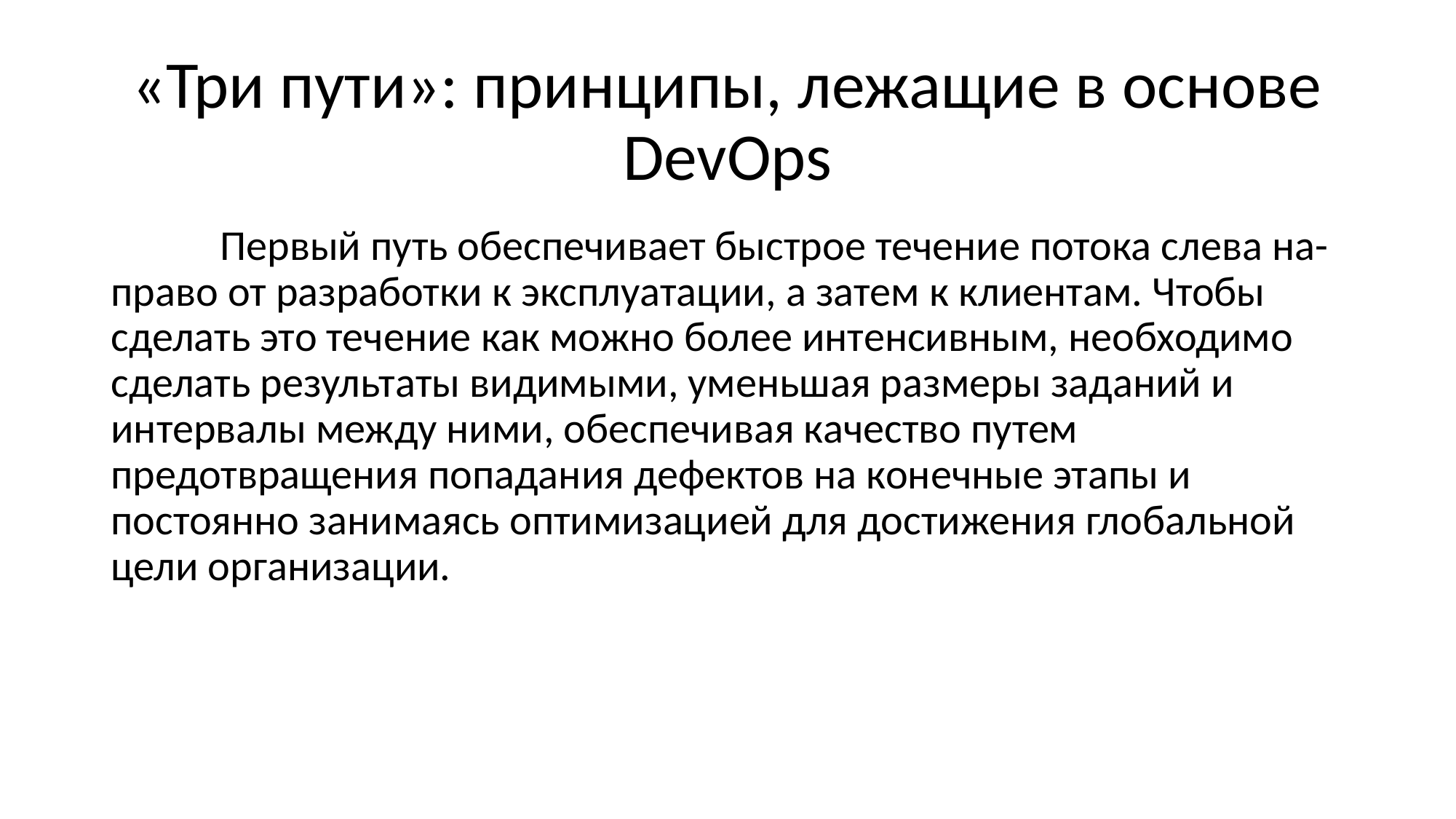

# «Три пути»: принципы, лежащие в основе DevOps
	Первый путь обеспечивает быстрое течение потока слева на- право от разработки к эксплуатации, а затем к клиентам. Чтобы сделать это течение как можно более интенсивным, необходимо сделать результаты видимыми, уменьшая размеры заданий и интервалы между ними, обеспечивая качество путем предотвращения попадания дефектов на конечные этапы и постоянно занимаясь оптимизацией для достижения глобальной цели организации.